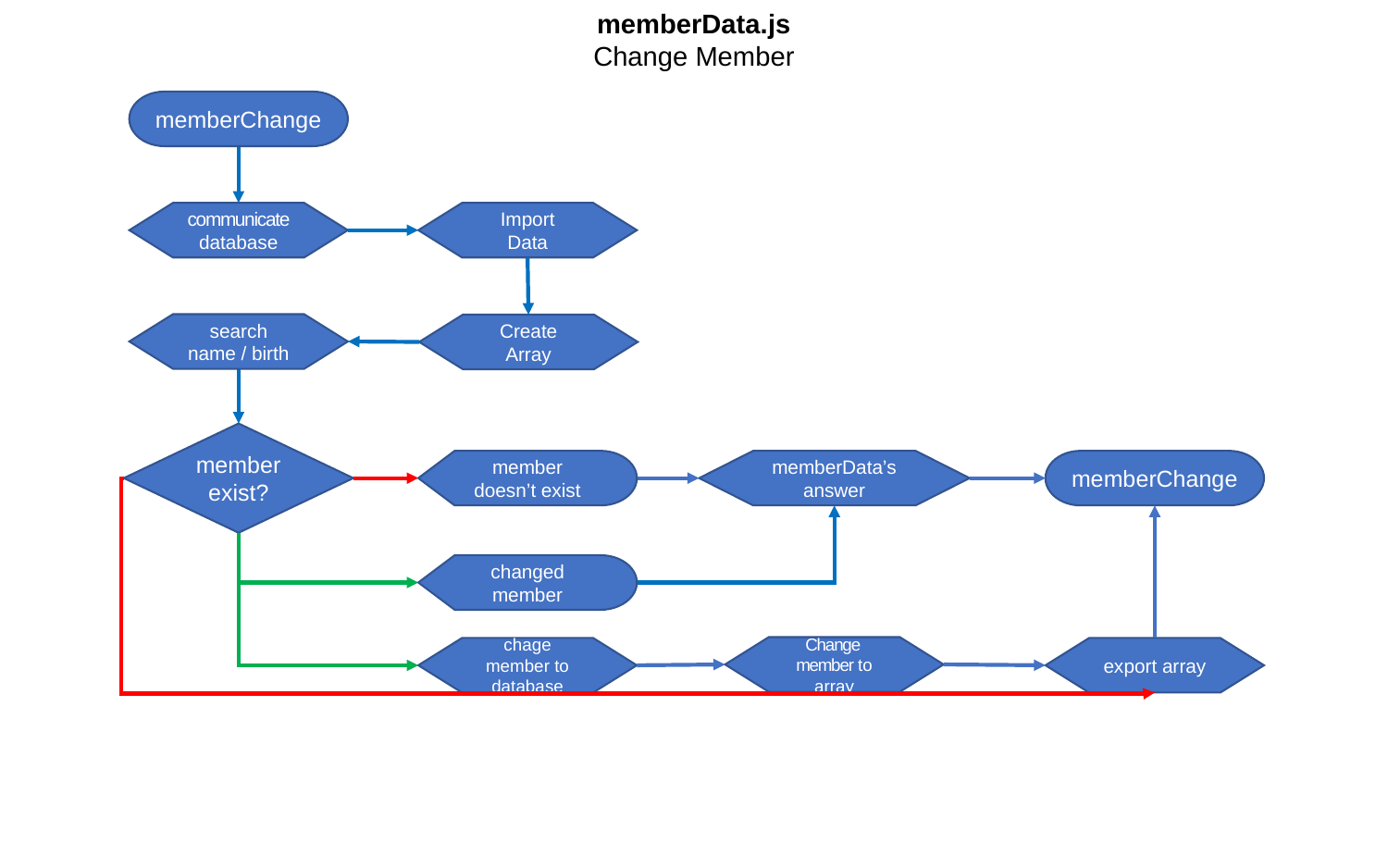

memberData.js
Change Member
memberChange
communicate database
Import
Data
search name / birth
Create Array
member exist?
member doesn’t exist
memberData’s answer
memberChange
changed member
Change  member to array
chage member to database
export array